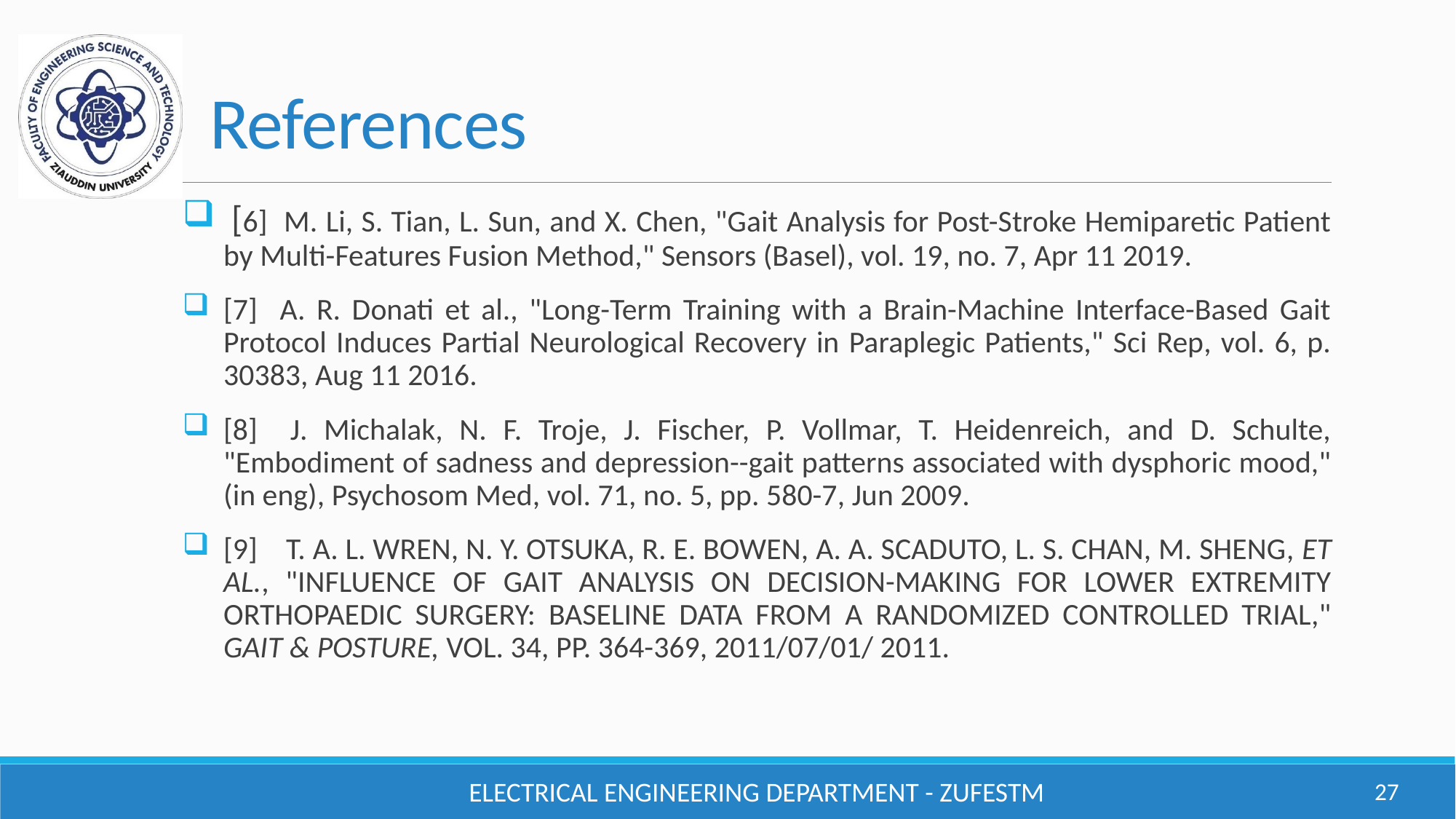

# References
 [6]  M. Li, S. Tian, L. Sun, and X. Chen, "Gait Analysis for Post-Stroke Hemiparetic Patient by Multi-Features Fusion Method," Sensors (Basel), vol. 19, no. 7, Apr 11 2019.
[7]  A. R. Donati et al., "Long-Term Training with a Brain-Machine Interface-Based Gait Protocol Induces Partial Neurological Recovery in Paraplegic Patients," Sci Rep, vol. 6, p. 30383, Aug 11 2016.
[8]  J. Michalak, N. F. Troje, J. Fischer, P. Vollmar, T. Heidenreich, and D. Schulte, "Embodiment of sadness and depression--gait patterns associated with dysphoric mood," (in eng), Psychosom Med, vol. 71, no. 5, pp. 580-7, Jun 2009.
[9]    T. A. L. Wren, N. Y. Otsuka, R. E. Bowen, A. A. Scaduto, L. S. Chan, M. Sheng, et al., "Influence of gait analysis on decision-making for lower extremity orthopaedic surgery: Baseline data from a randomized controlled trial," Gait & Posture, vol. 34, pp. 364-369, 2011/07/01/ 2011.

Electrical Engineering Department - ZUFESTM
27